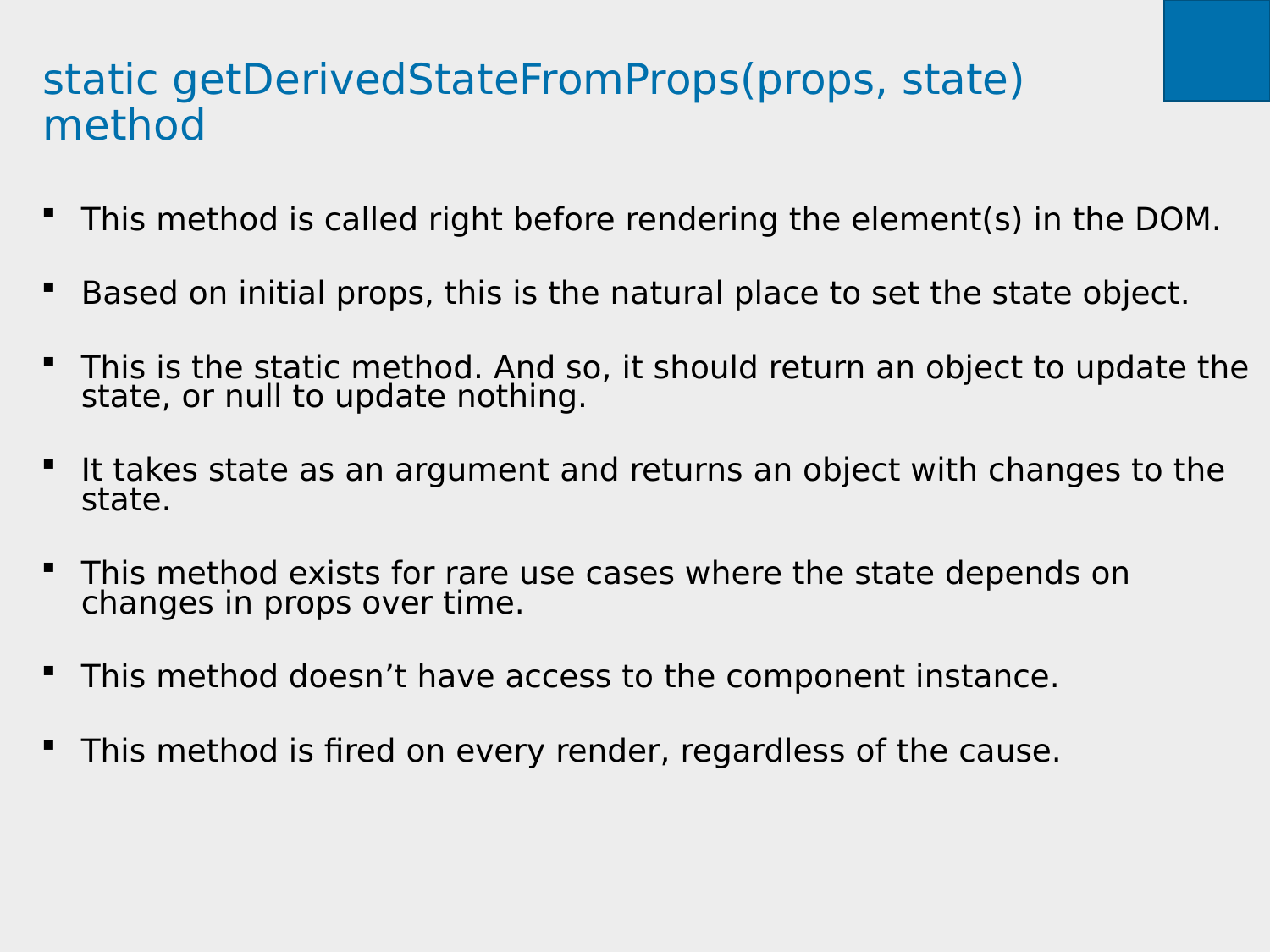

# static getDerivedStateFromProps(props, state) method
This method is called right before rendering the element(s) in the DOM.

Based on initial props, this is the natural place to set the state object.

This is the static method. And so, it should return an object to update the state, or null to update nothing.

It takes state as an argument and returns an object with changes to the state.

This method exists for rare use cases where the state depends on changes in props over time.

This method doesn’t have access to the component instance.

This method is fired on every render, regardless of the cause.